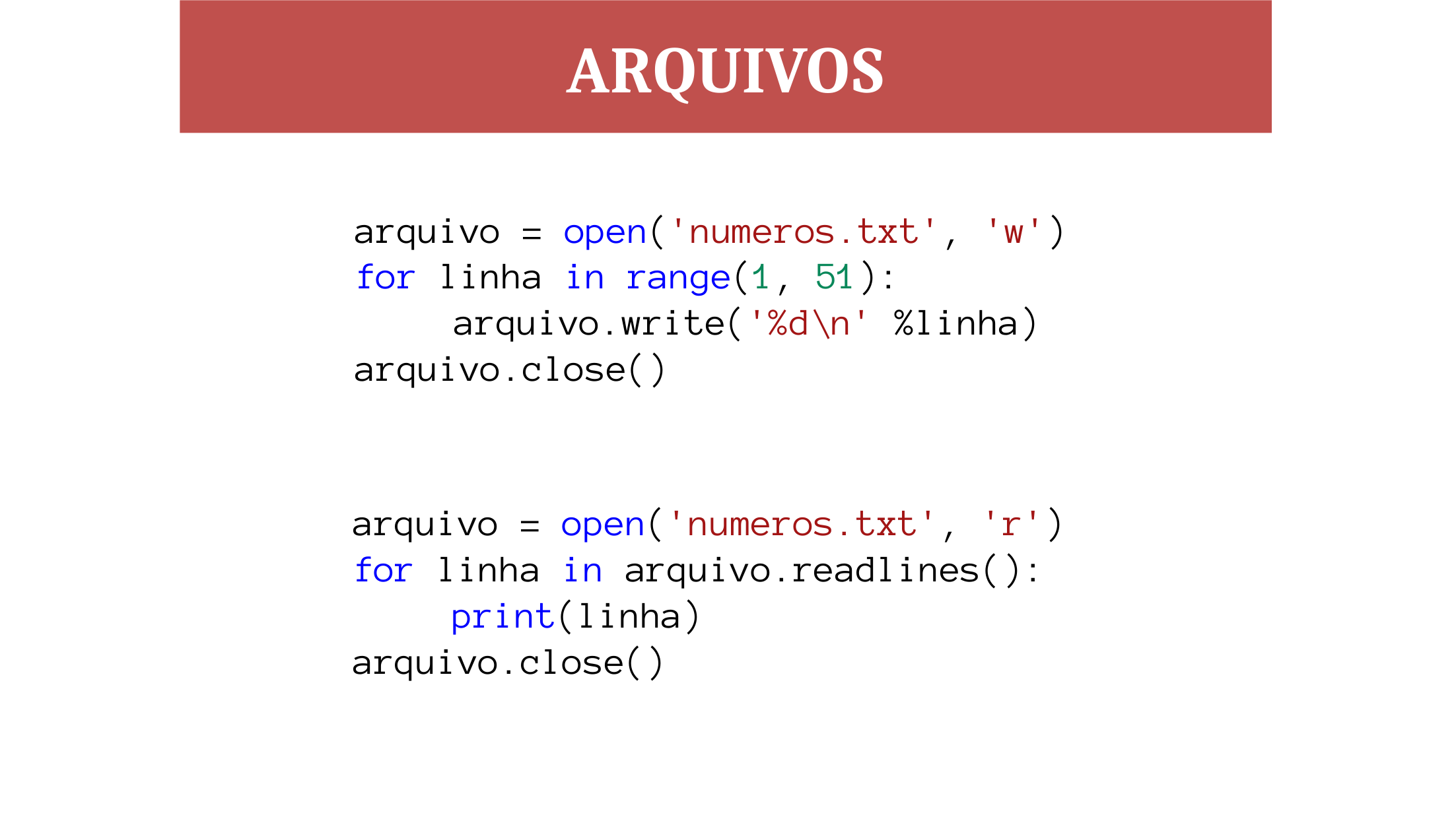

ARQUIVOS

arquivo = open('numeros.txt', 'w')
for linha in range(1, 51):
	arquivo.write('%d\n' %linha)
arquivo.close()
arquivo = open('numeros.txt', 'r')
for linha in arquivo.readlines():
	print(linha)
arquivo.close()